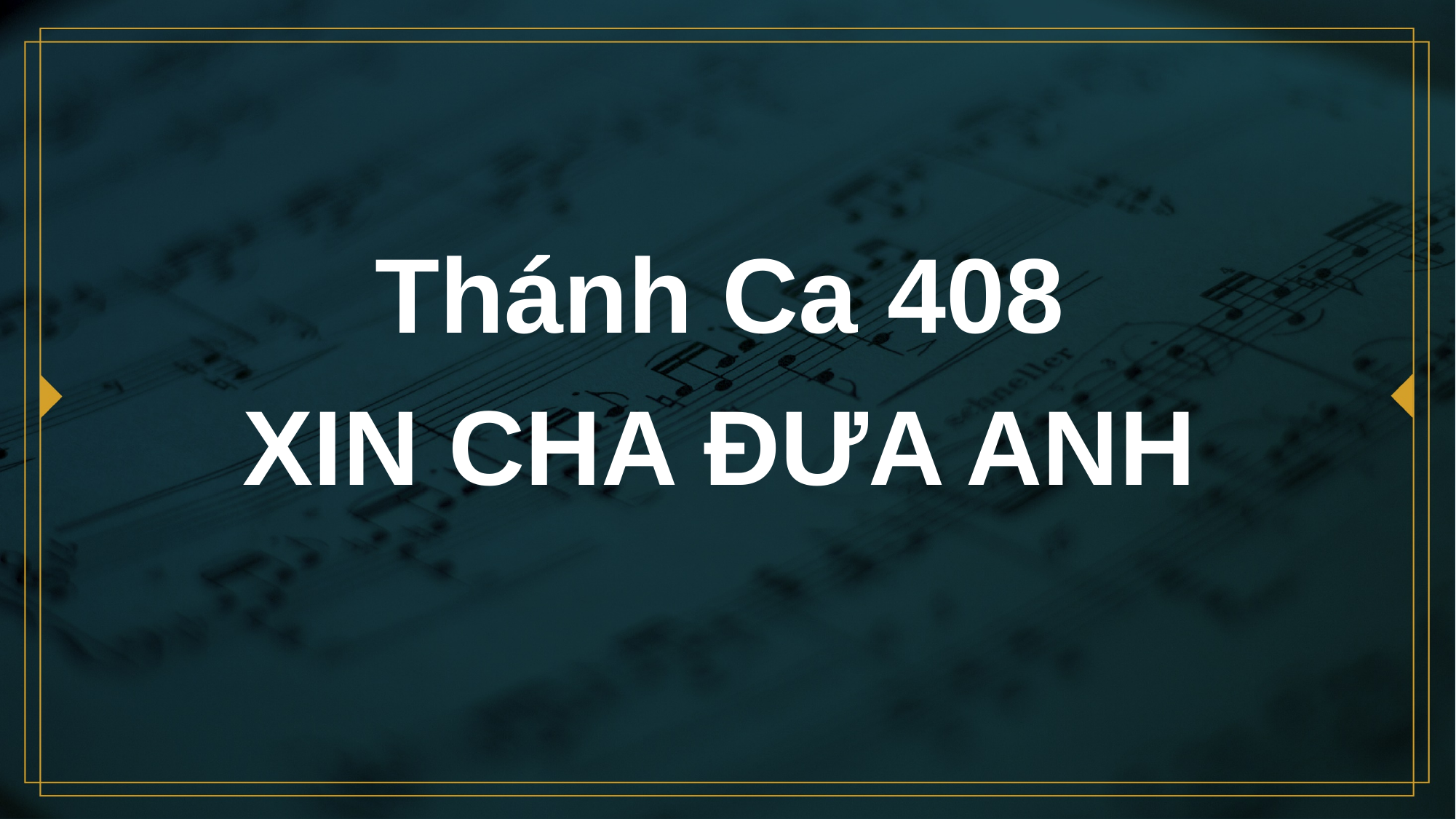

# Thánh Ca 408 XIN CHA ĐƯA ANH